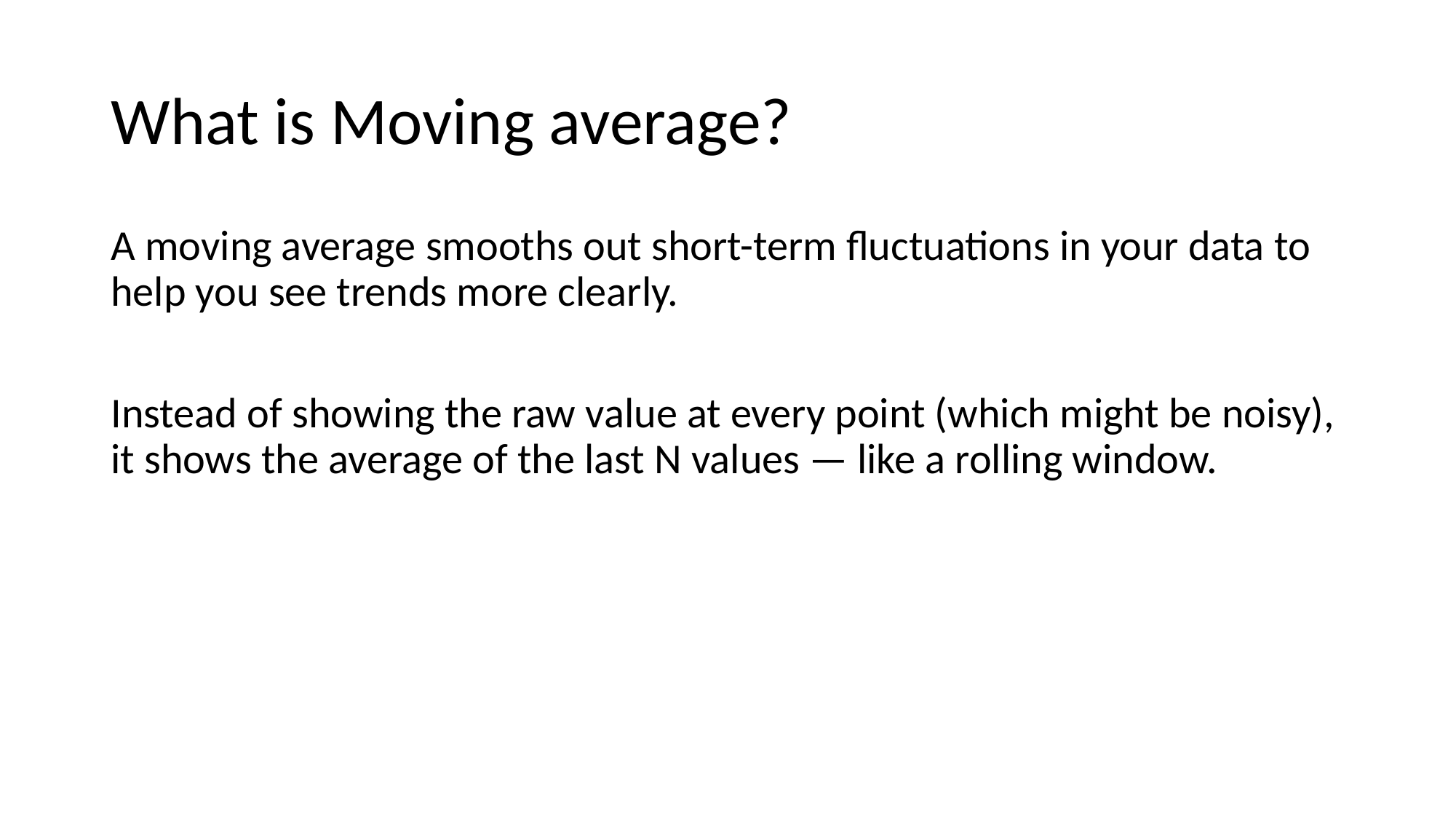

# What is Moving average?
A moving average smooths out short-term fluctuations in your data to help you see trends more clearly.

Instead of showing the raw value at every point (which might be noisy), it shows the average of the last N values — like a rolling window.